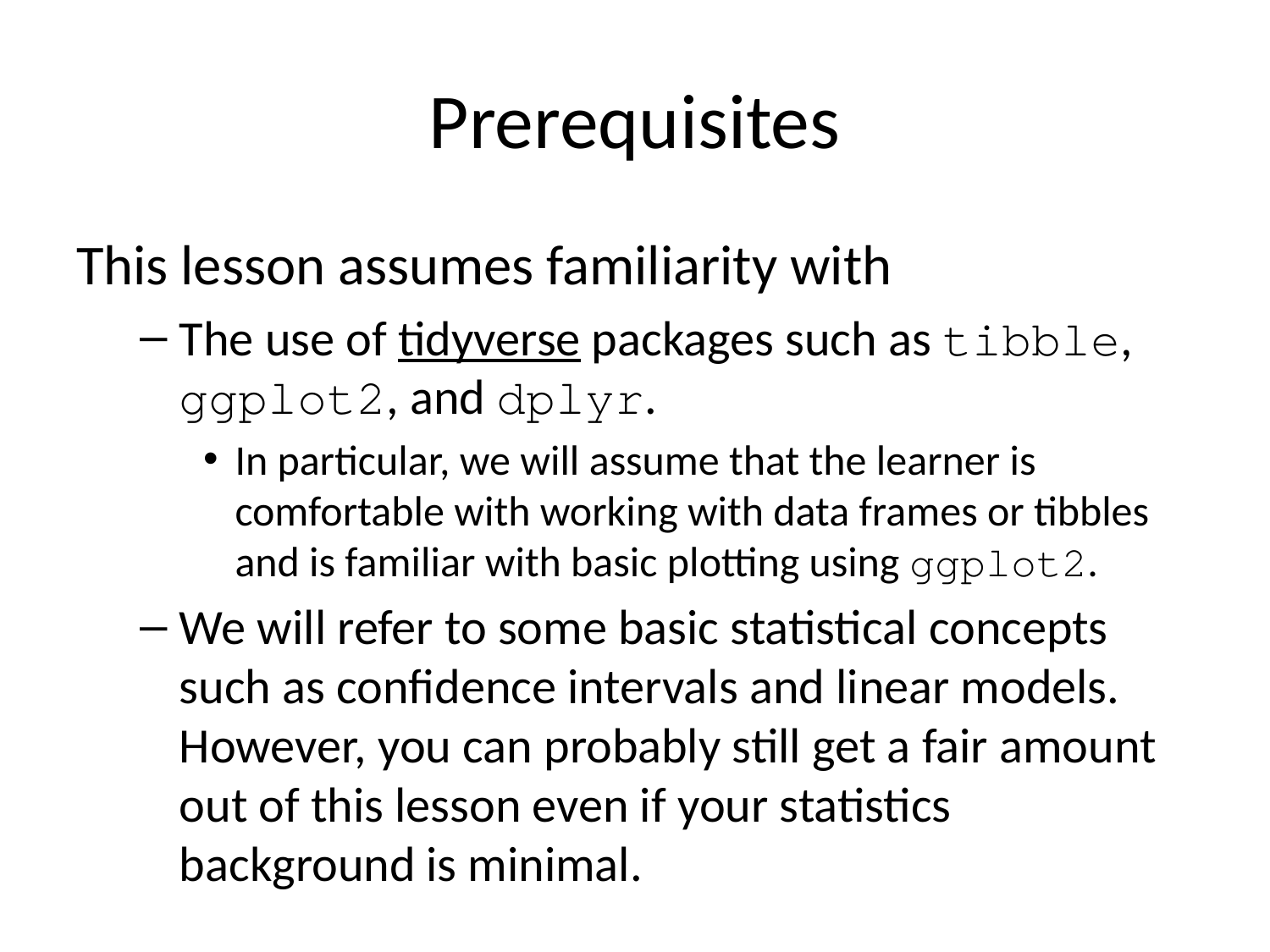

# Prerequisites
This lesson assumes familiarity with
The use of tidyverse packages such as tibble, ggplot2, and dplyr.
In particular, we will assume that the learner is comfortable with working with data frames or tibbles and is familiar with basic plotting using ggplot2.
We will refer to some basic statistical concepts such as confidence intervals and linear models. However, you can probably still get a fair amount out of this lesson even if your statistics background is minimal.